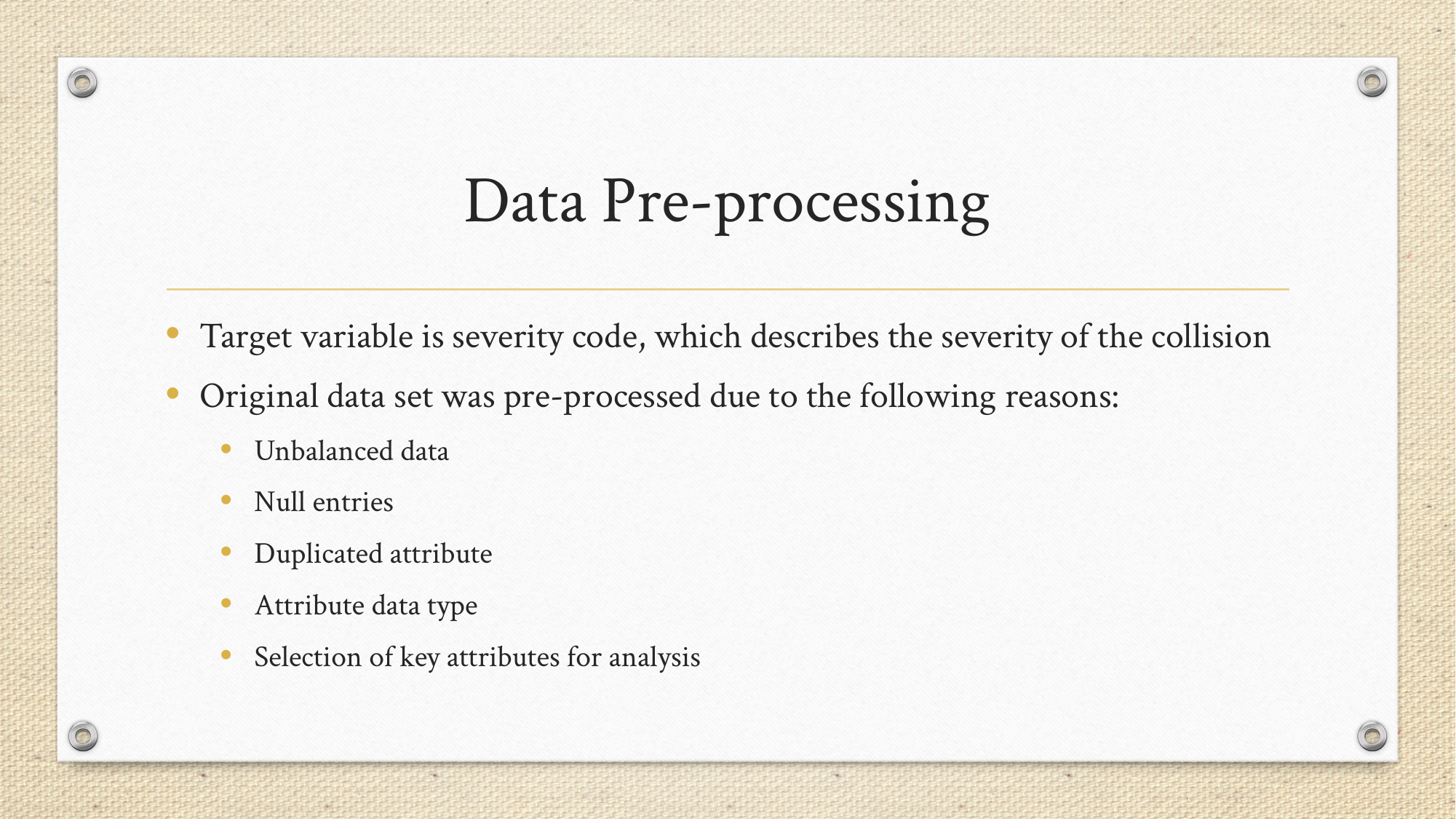

# Data Pre-processing
Target variable is severity code, which describes the severity of the collision
Original data set was pre-processed due to the following reasons:
Unbalanced data
Null entries
Duplicated attribute
Attribute data type
Selection of key attributes for analysis